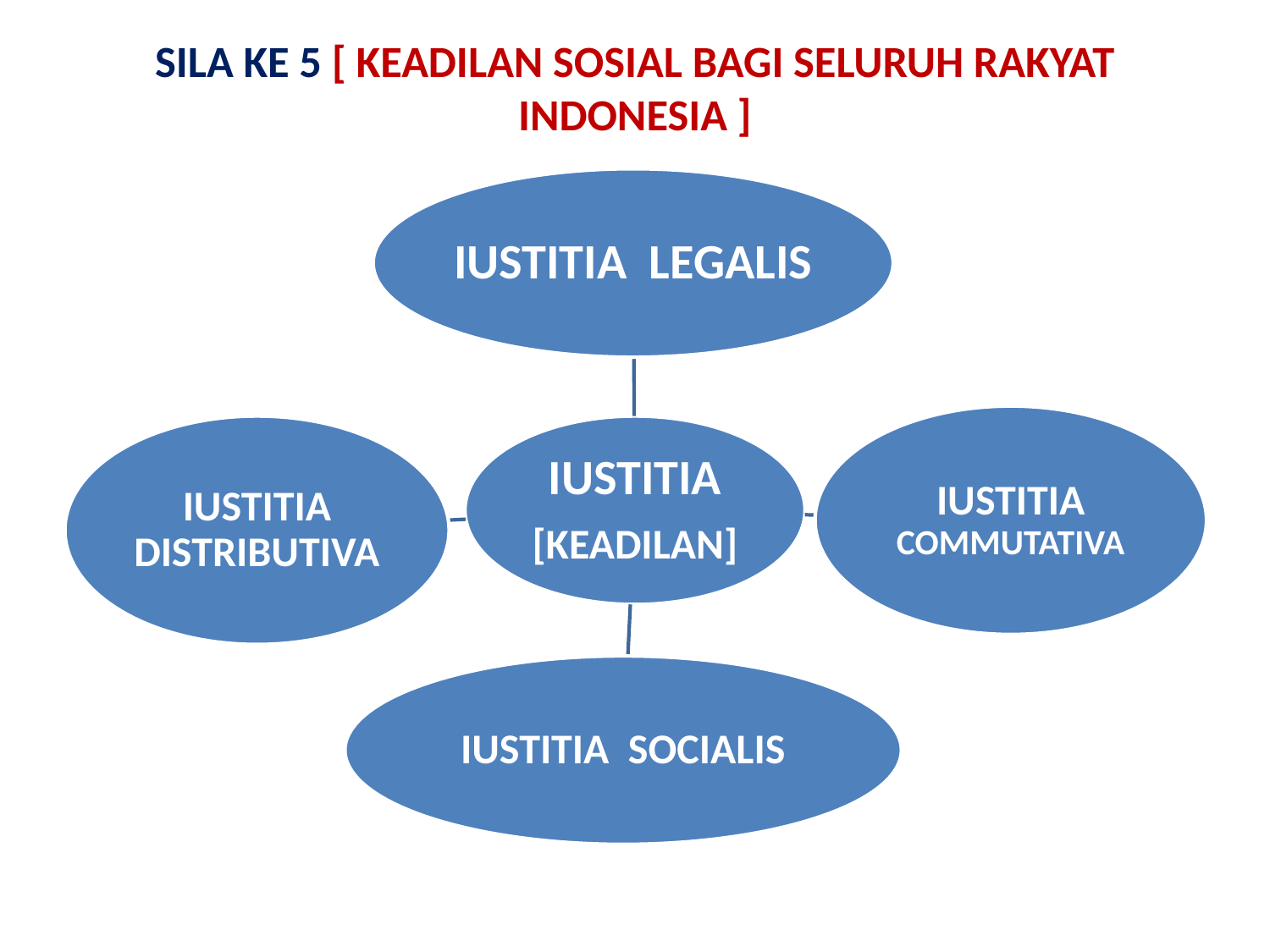

# SILA KE 5 [ KEADILAN SOSIAL BAGI SELURUH RAKYAT INDONESIA ]
IUSTITIA
[KEADILAN]

IUSTITIA  LEGALIS

IUSTITIA COMMUTATIVA

IUSTITIA  SOCIALIS

IUSTITIA DISTRIBUTIVA